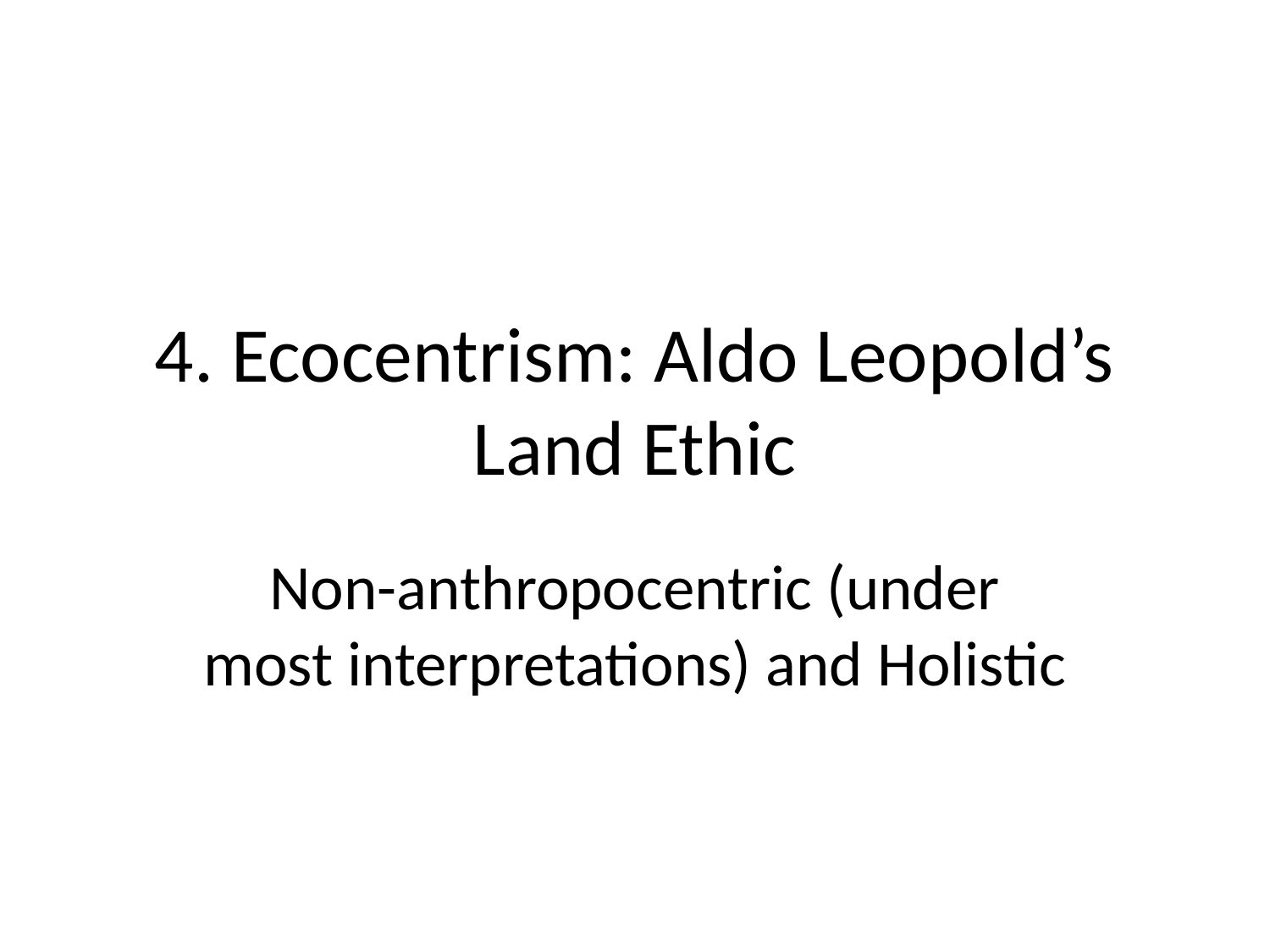

# 4. Ecocentrism: Aldo Leopold’s Land Ethic
Non-anthropocentric (under most interpretations) and Holistic